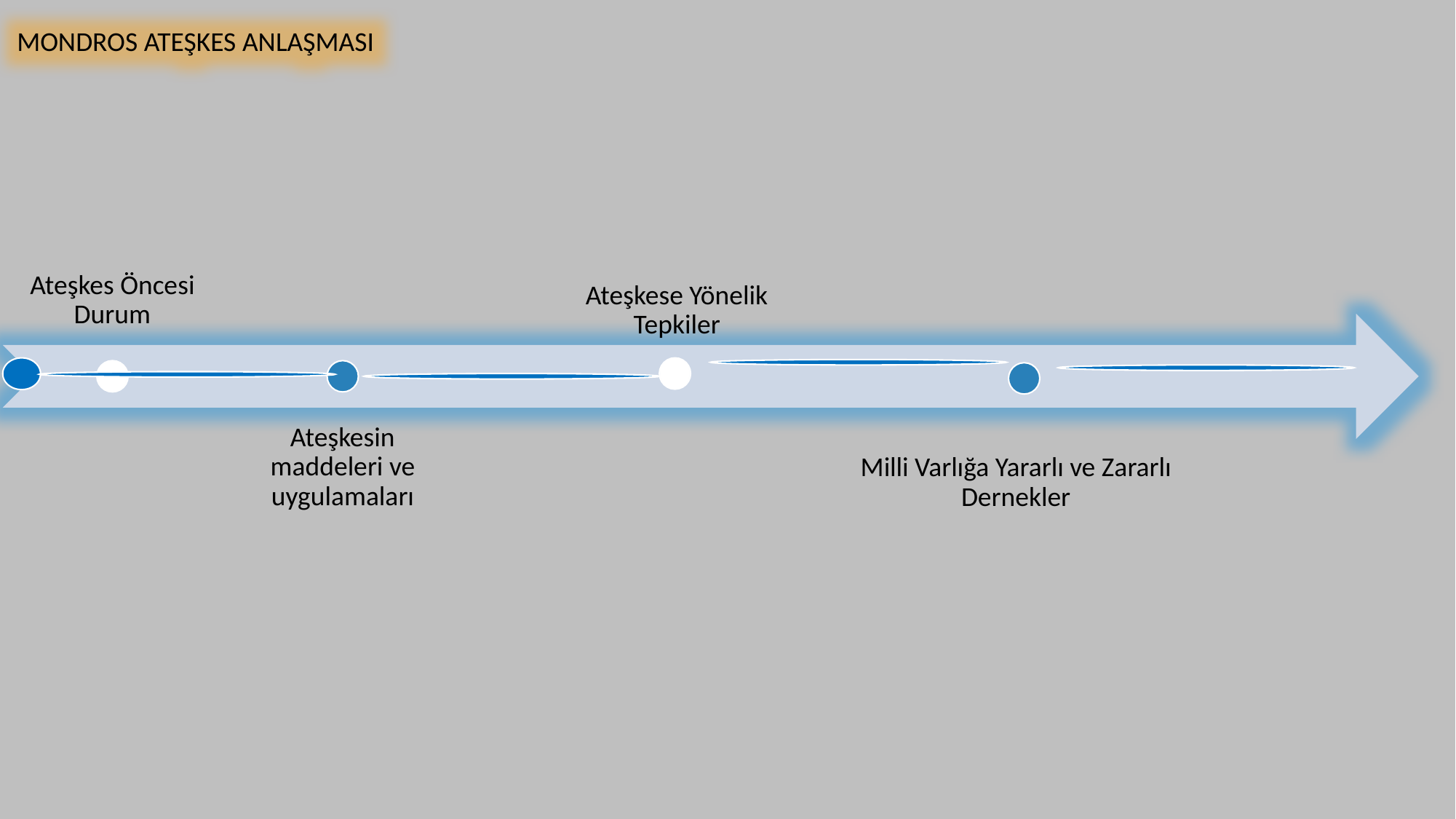

MONDROS ATEŞKES ANLAŞMASI
Ateşkes Öncesi Durum
Ateşkesin maddeleri ve uygulamaları
Ateşkese Yönelik Tepkiler

Milli Varlığa Yararlı ve Zararlı Dernekler